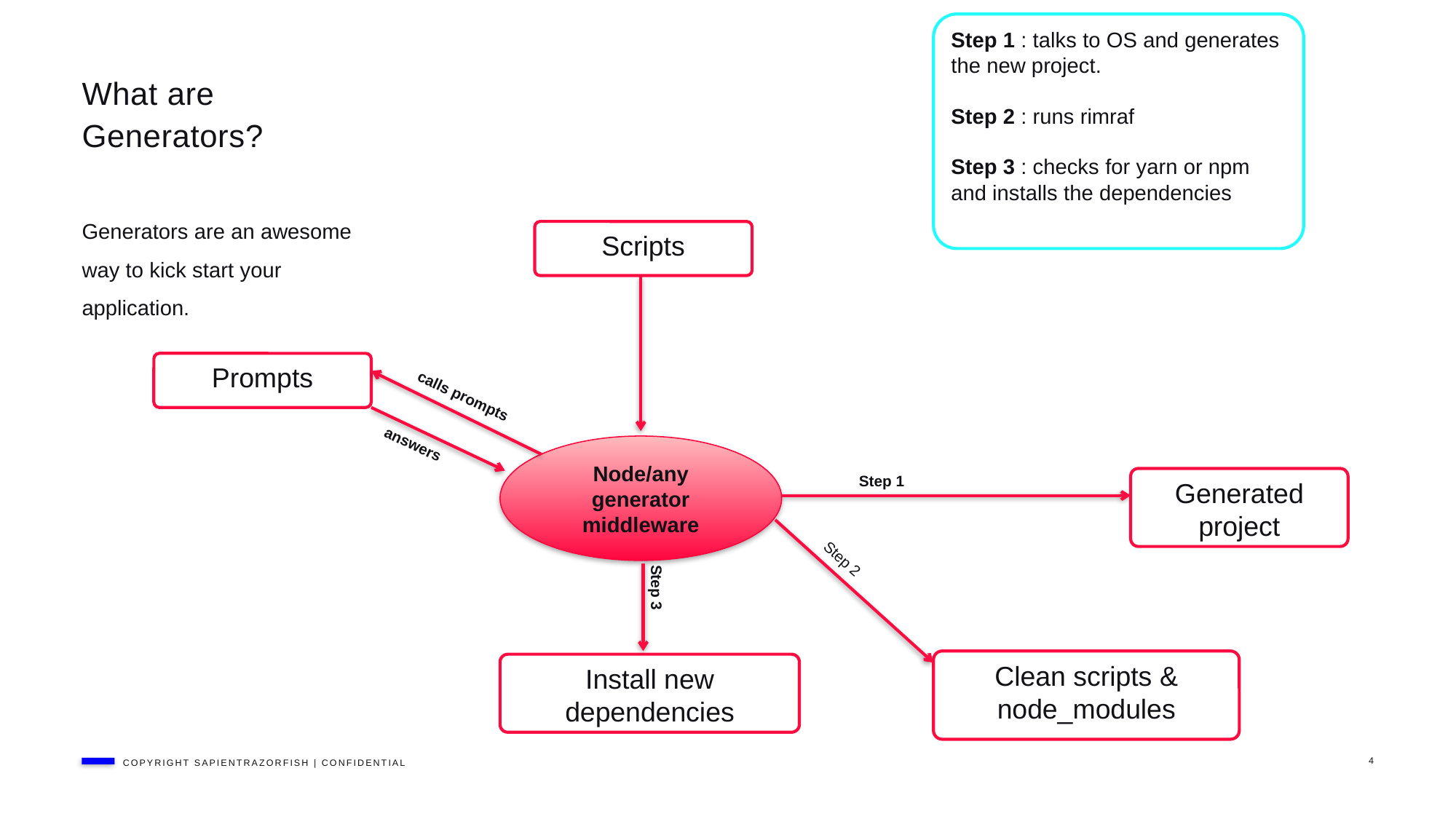

Step 1 : talks to OS and generates the new project.

Step 2 : runs rimraf

Step 3 : checks for yarn or npm and installs the dependencies

# What are Generators?
Generators are an awesome way to kick start your application.
Scripts

Prompts

calls prompts
answers
Node/any generator middleware
Step 1
Generated project

Step 2
Step 3
Clean scripts & node_modules

Install new dependencies